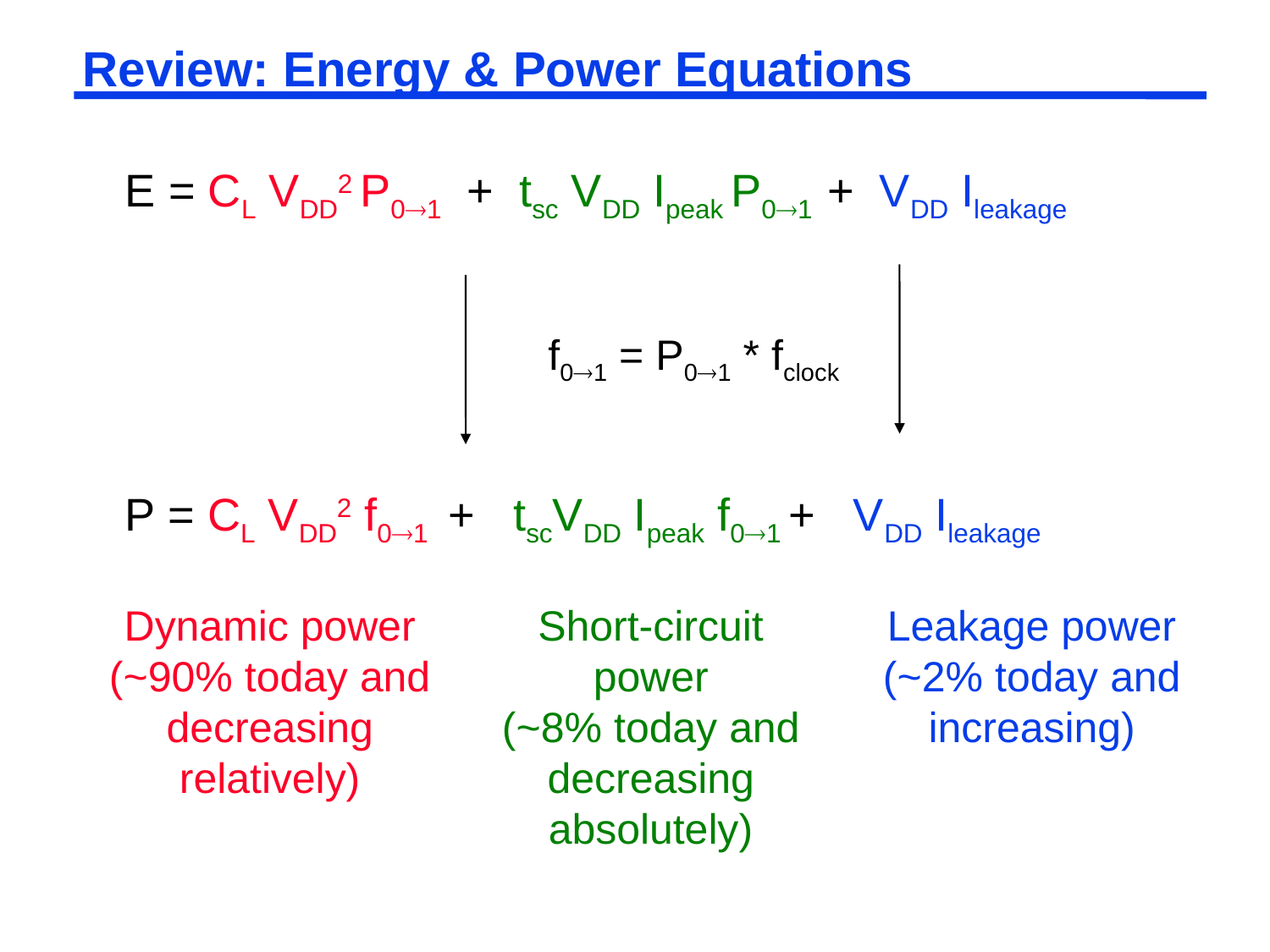

# Review: Energy & Power Equations
E = CL VDD2 P0→1  +  tsc VDD Ipeak P0→1  +  VDD Ileakage

P = CL VDD2 f0→1  +   tscVDD Ipeak f0→1 +   VDD Ileakage

 f0→1 = P0→1 * fclock
Dynamic power
(~90% today and decreasing relatively)
Short-circuit power
(~8% today and decreasing absolutely)
Leakage power
(~2% today and increasing)